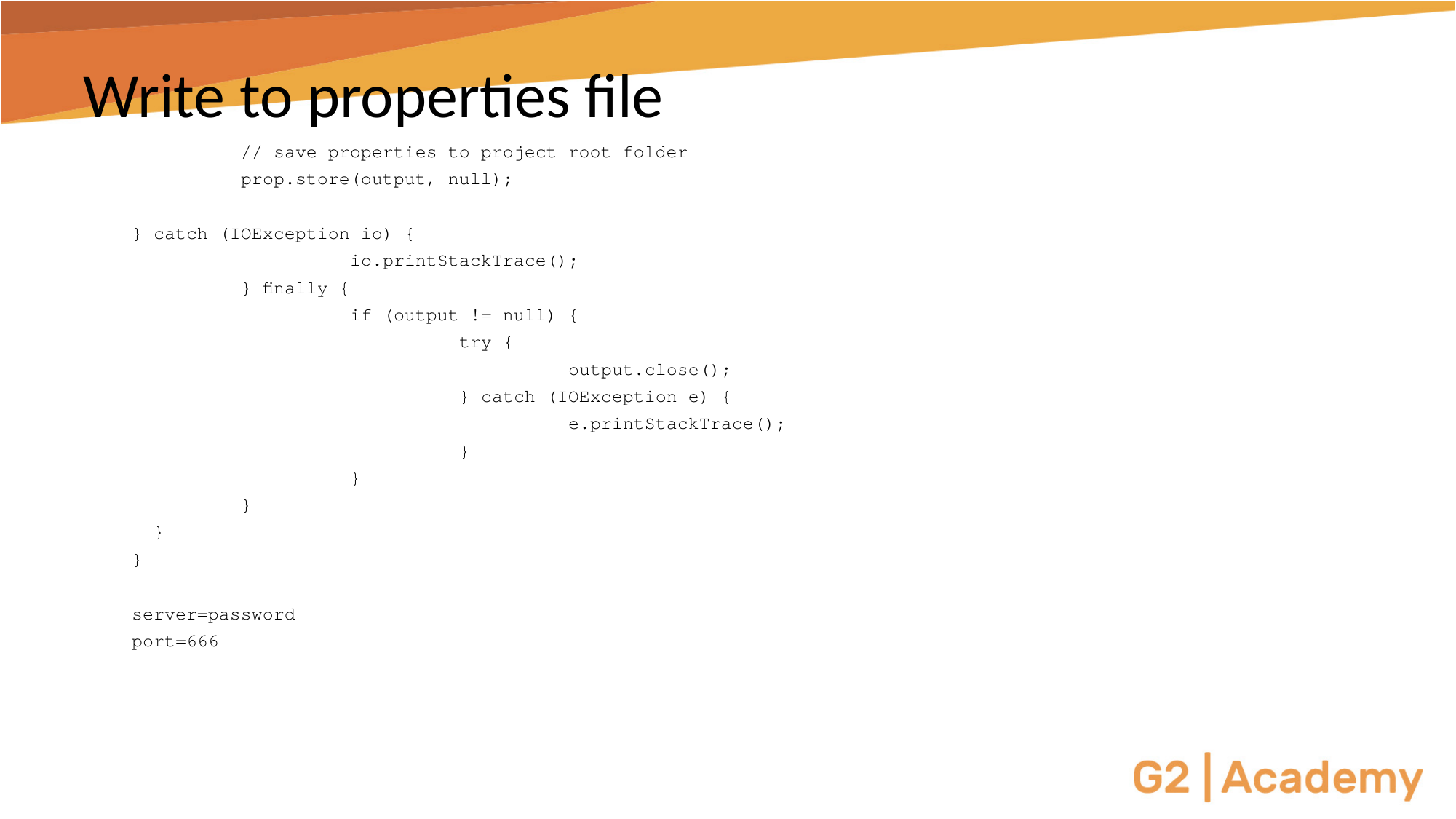

# Write to properties file
	// save properties to project root folder
	prop.store(output, null);

} catch (IOException io) {
		io.printStackTrace();
	} finally {
		if (output != null) {
			try {
				output.close();
			} catch (IOException e) {
				e.printStackTrace();
			}
		}
	}
  }
}

server=password
port=666